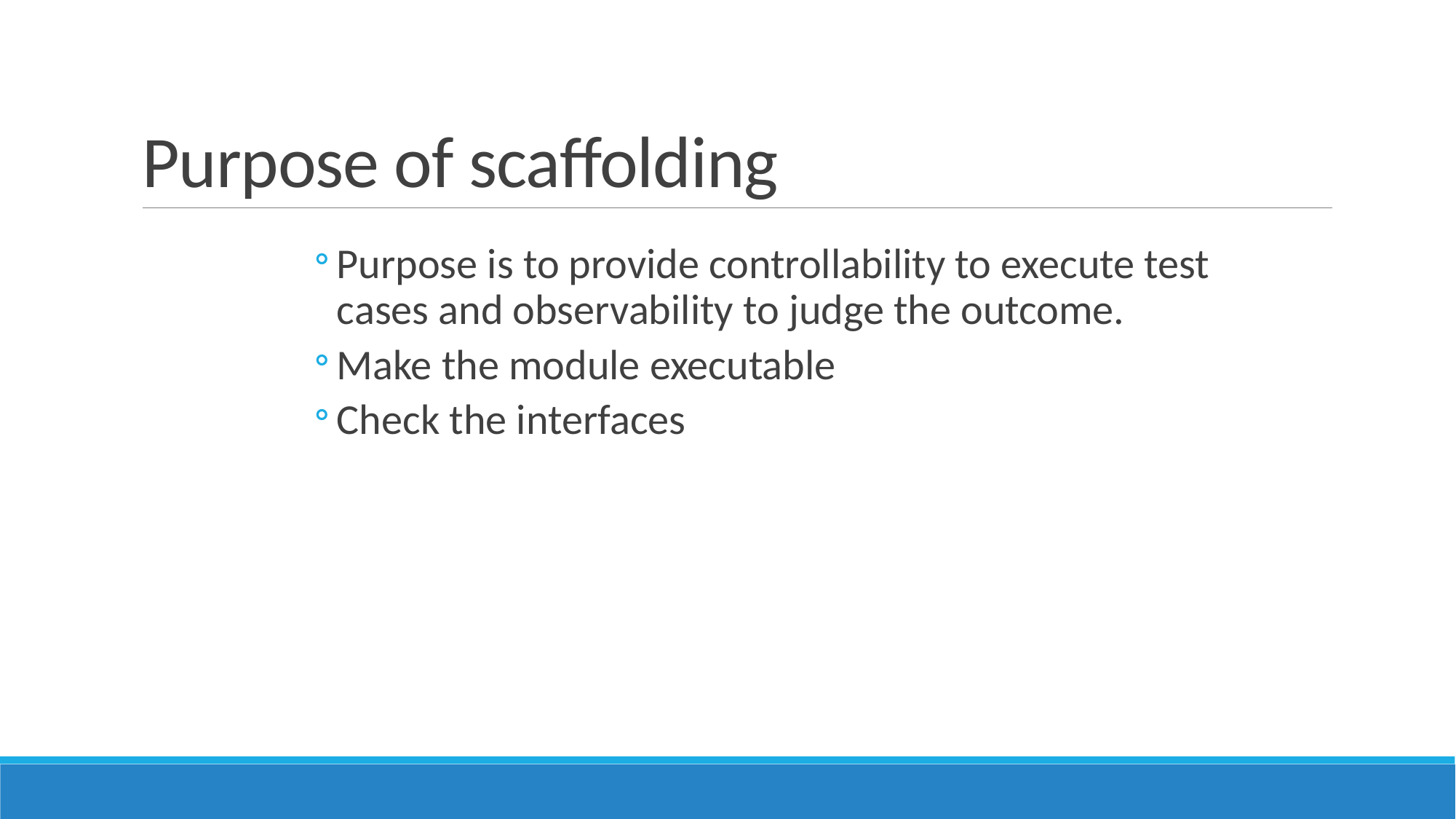

# Purpose of scaffolding
Purpose is to provide controllability to execute test cases and observability to judge the outcome.
Make the module executable
Check the interfaces